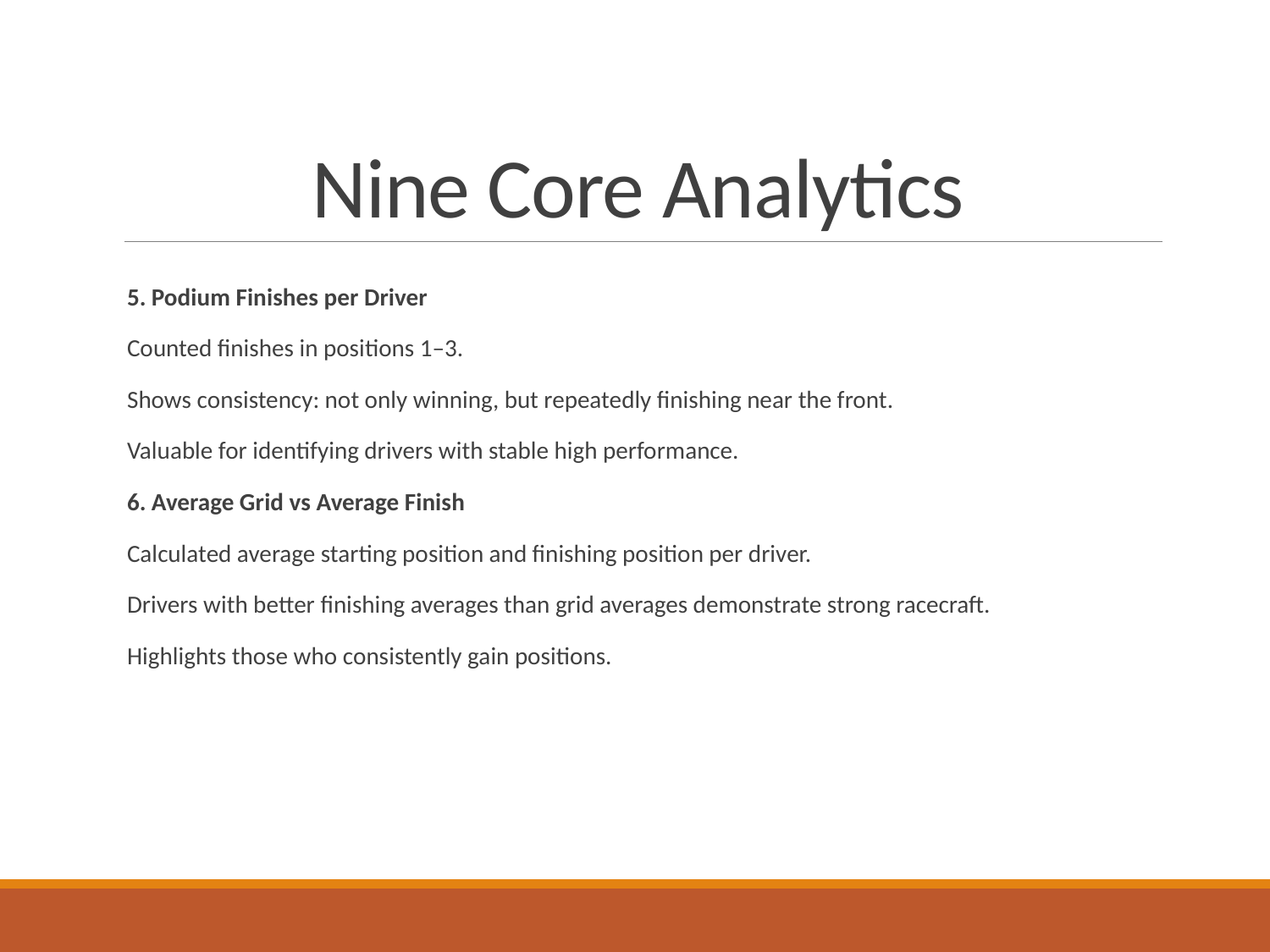

# Nine Core Analytics
5. Podium Finishes per Driver
Counted finishes in positions 1–3.
Shows consistency: not only winning, but repeatedly finishing near the front.
Valuable for identifying drivers with stable high performance.
6. Average Grid vs Average Finish
Calculated average starting position and finishing position per driver.
Drivers with better finishing averages than grid averages demonstrate strong racecraft.
Highlights those who consistently gain positions.